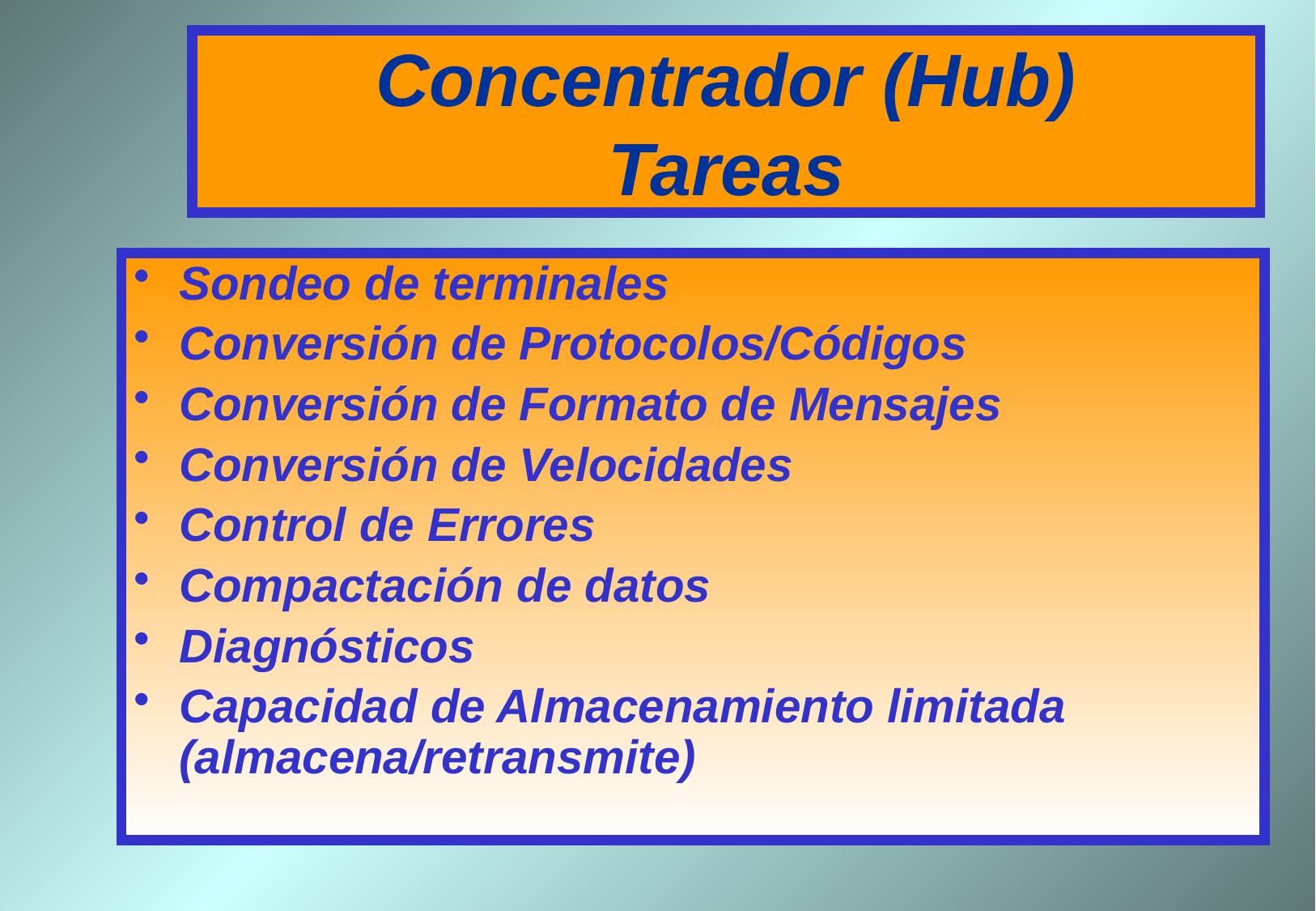

# Concentrador (Hub) Tareas
Sondeo de terminales
Conversión de Protocolos/Códigos
Conversión de Formato de Mensajes
Conversión de Velocidades
Control de Errores
Compactación de datos
Diagnósticos
Capacidad de Almacenamiento limitada (almacena/retransmite)